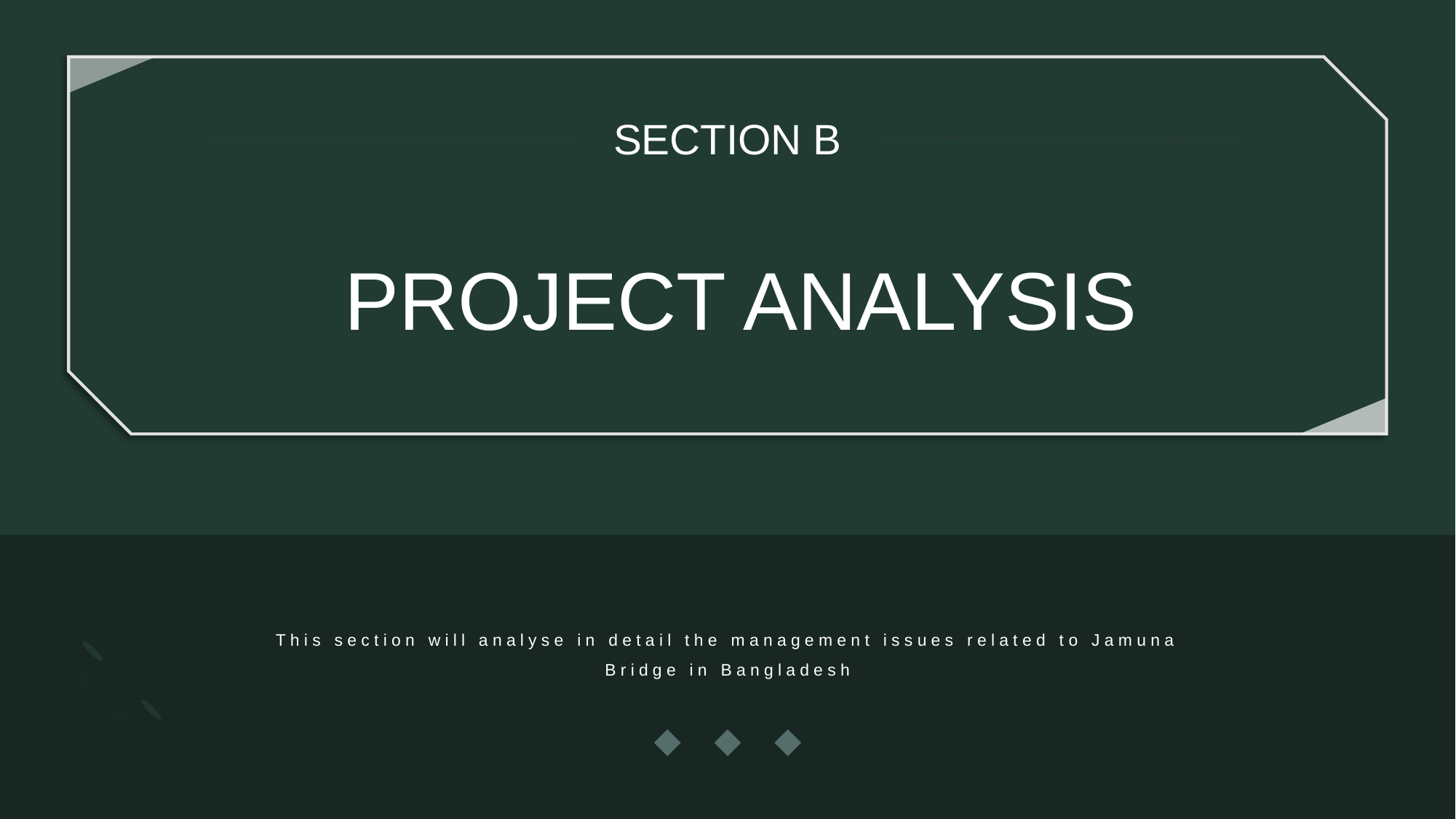

SECTION B
PROJECT ANALYSIS

This section will analyse in detail the management issues related to Jamuna Bridge in Bangladesh